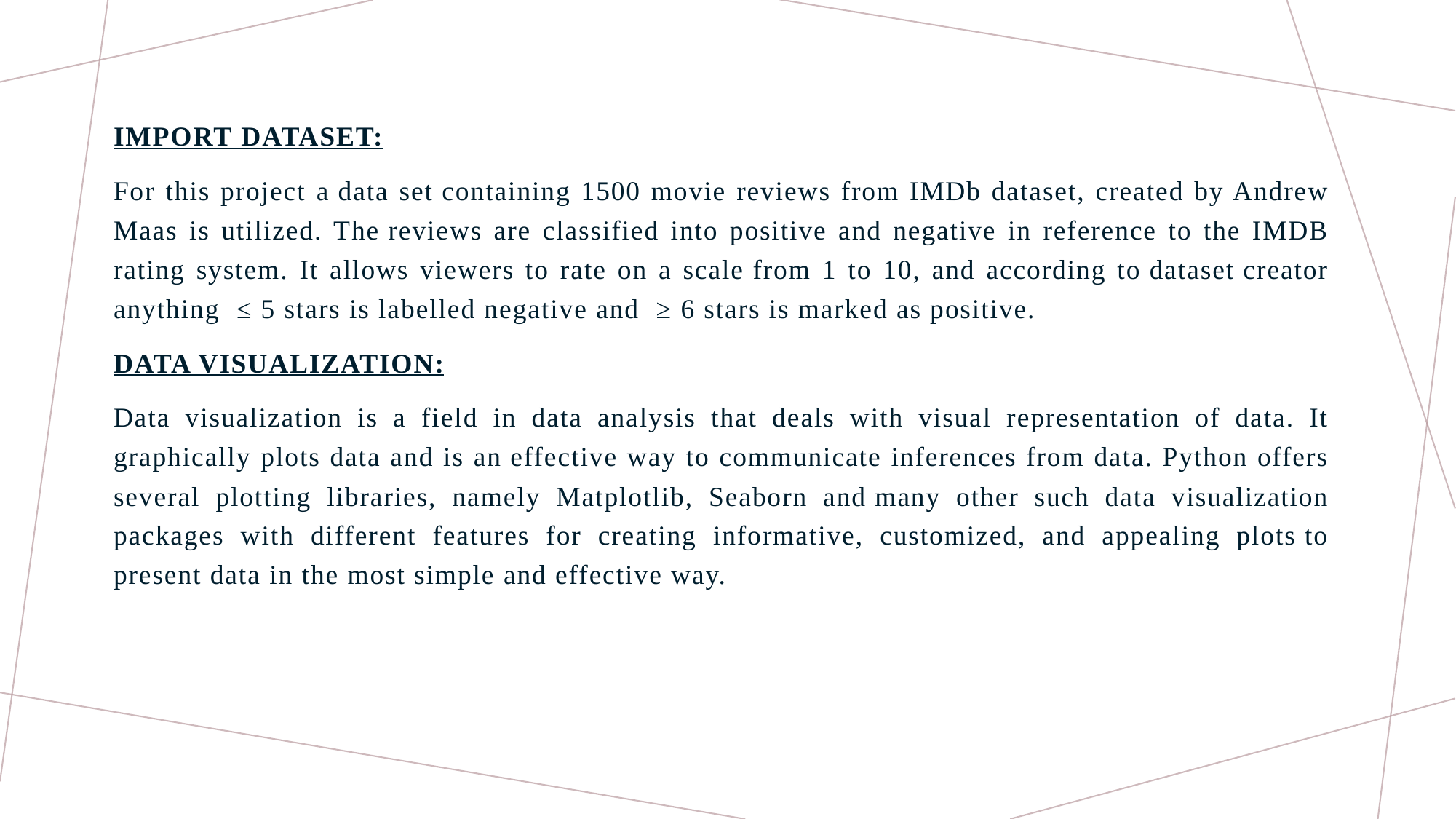

IMPORT DATASET:
For this project a data set containing 1500 movie reviews from IMDb dataset, created by Andrew Maas is utilized. The reviews are classified into positive and negative in reference to the IMDB rating system. It allows viewers to rate on a scale from 1 to 10, and according to dataset creator anything  ≤ 5 stars is labelled negative and  ≥ 6 stars is marked as positive.
DATA VISUALIZATION:
Data visualization is a field in data analysis that deals with visual representation of data. It graphically plots data and is an effective way to communicate inferences from data. Python offers several plotting libraries, namely Matplotlib, Seaborn and many other such data visualization packages with different features for creating informative, customized, and appealing plots to present data in the most simple and effective way.